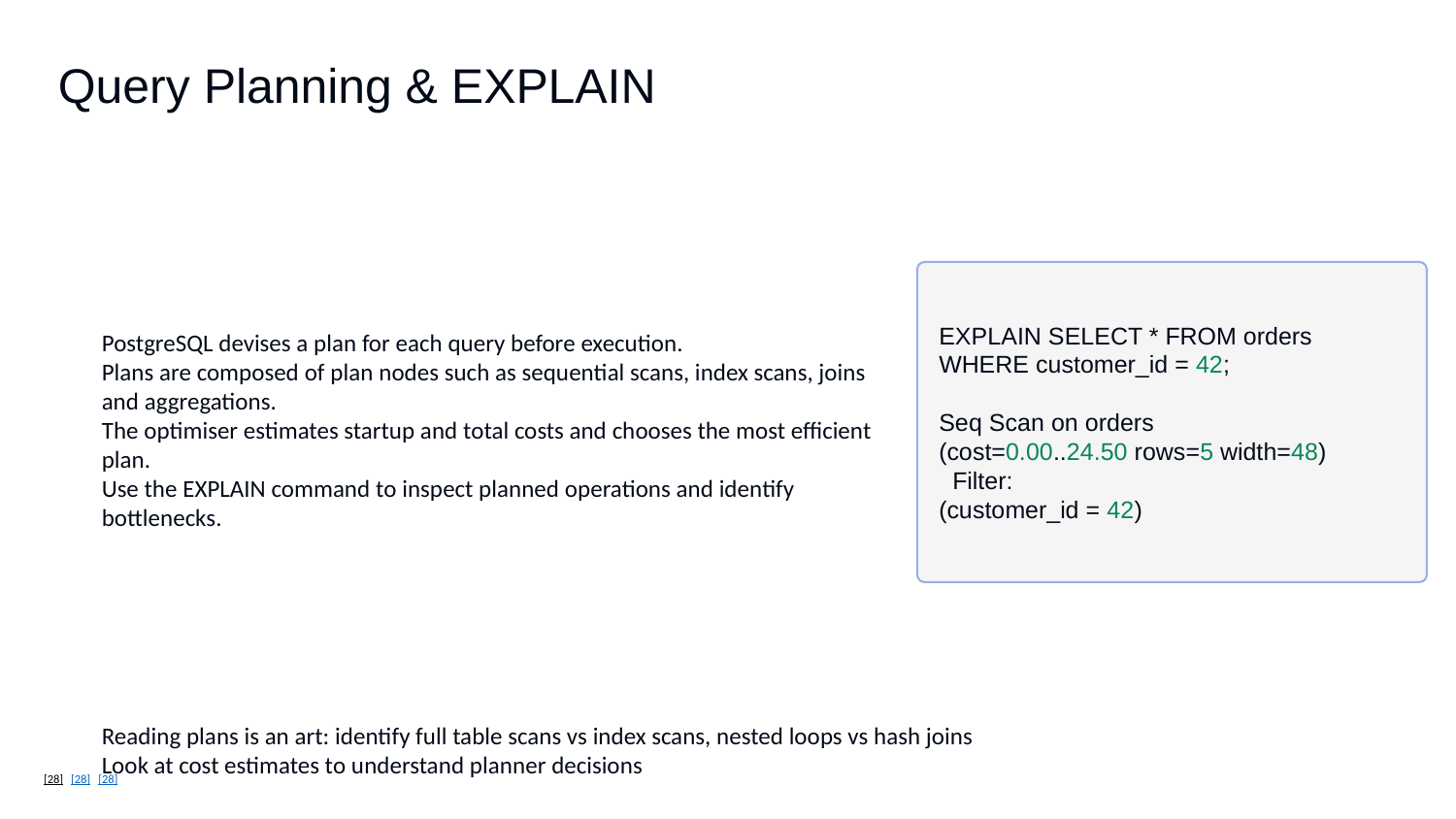

Query Planning & EXPLAIN
PostgreSQL devises a plan for each query before execution.
Plans are composed of plan nodes such as sequential scans, index scans, joins and aggregations.
The optimiser estimates startup and total costs and chooses the most efficient plan.
Use the EXPLAIN command to inspect planned operations and identify bottlenecks.

EXPLAIN SELECT * FROM orders WHERE customer_id = 42;

Seq Scan on orders
(cost=0.00..24.50 rows=5 width=48)
  Filter:
(customer_id = 42)
Reading plans is an art: identify full table scans vs index scans, nested loops vs hash joins
Look at cost estimates to understand planner decisions
[28]   [28]   [28]